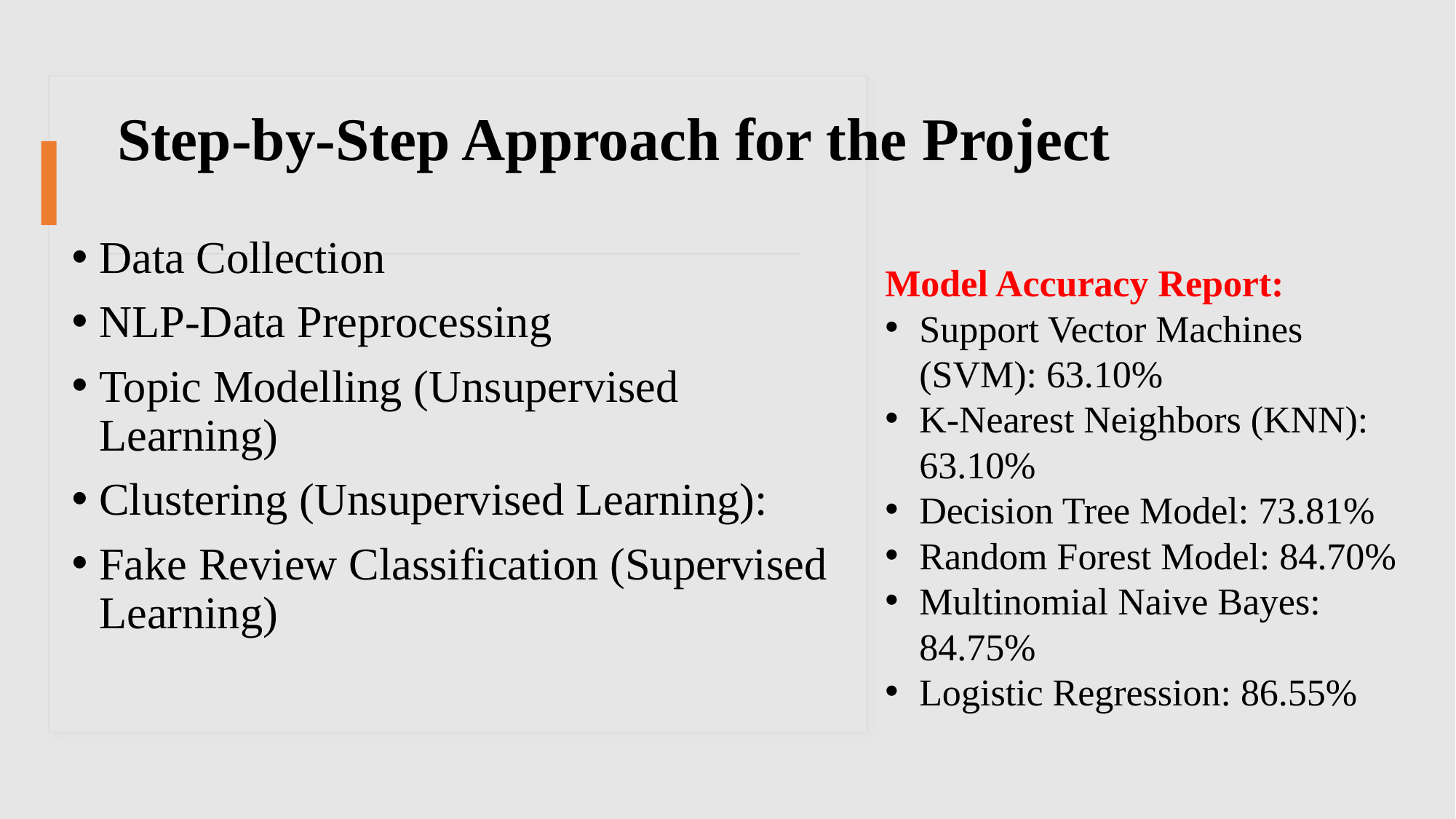

# Step-by-Step Approach for the Project

Data Collection
NLP-Data Preprocessing
Topic Modelling (Unsupervised Learning)
Clustering (Unsupervised Learning):
Fake Review Classification (Supervised Learning)

Model Accuracy Report:
Support Vector Machines (SVM): 63.10%
K-Nearest Neighbors (KNN): 63.10%
Decision Tree Model: 73.81%
Random Forest Model: 84.70%
Multinomial Naive Bayes: 84.75%
Logistic Regression: 86.55%